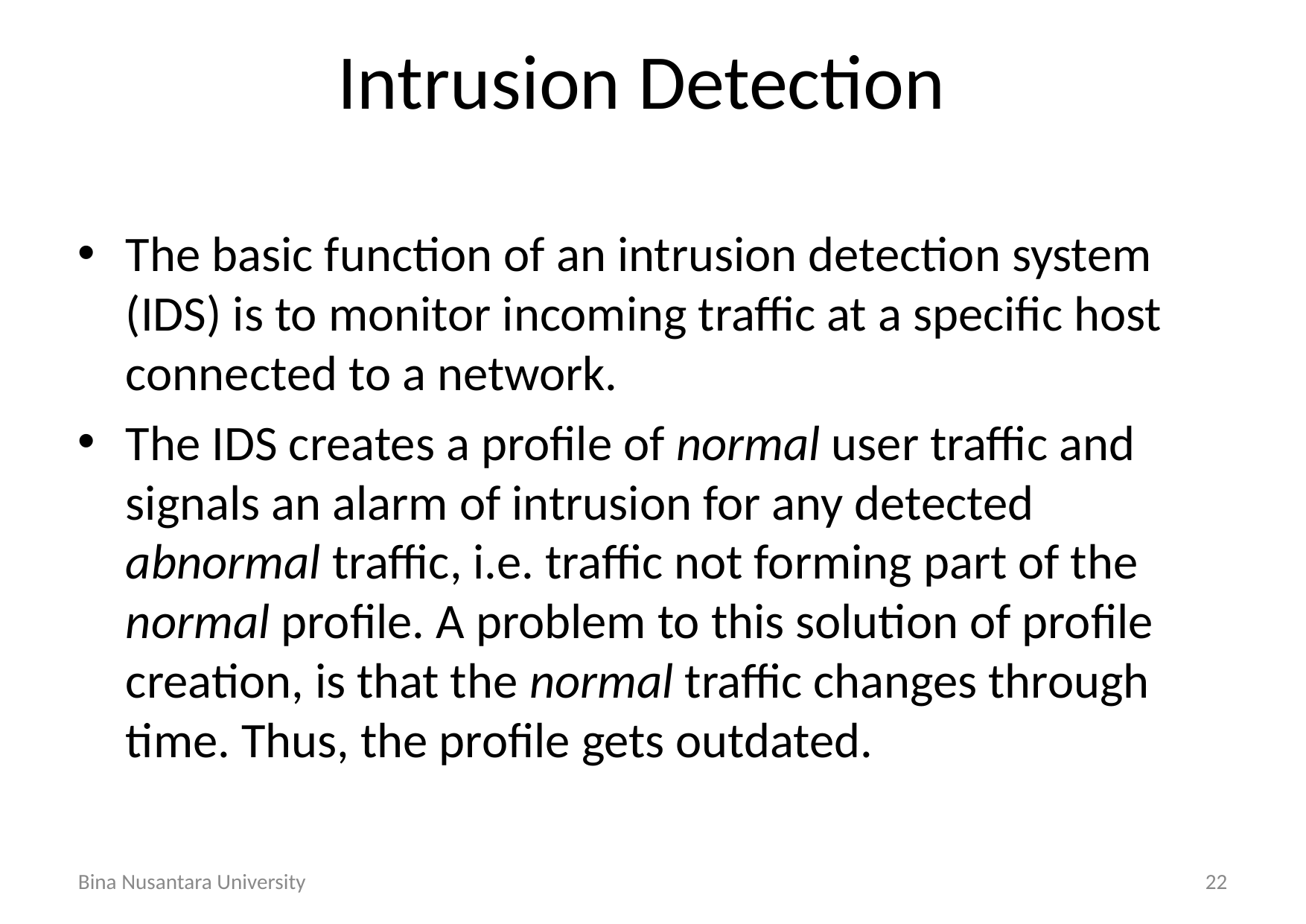

# Intrusion Detection
The basic function of an intrusion detection system (IDS) is to monitor incoming traffic at a specific host connected to a network.
The IDS creates a profile of normal user traffic and signals an alarm of intrusion for any detected abnormal traffic, i.e. traffic not forming part of the normal profile. A problem to this solution of profile creation, is that the normal traffic changes through time. Thus, the profile gets outdated.
Bina Nusantara University
22